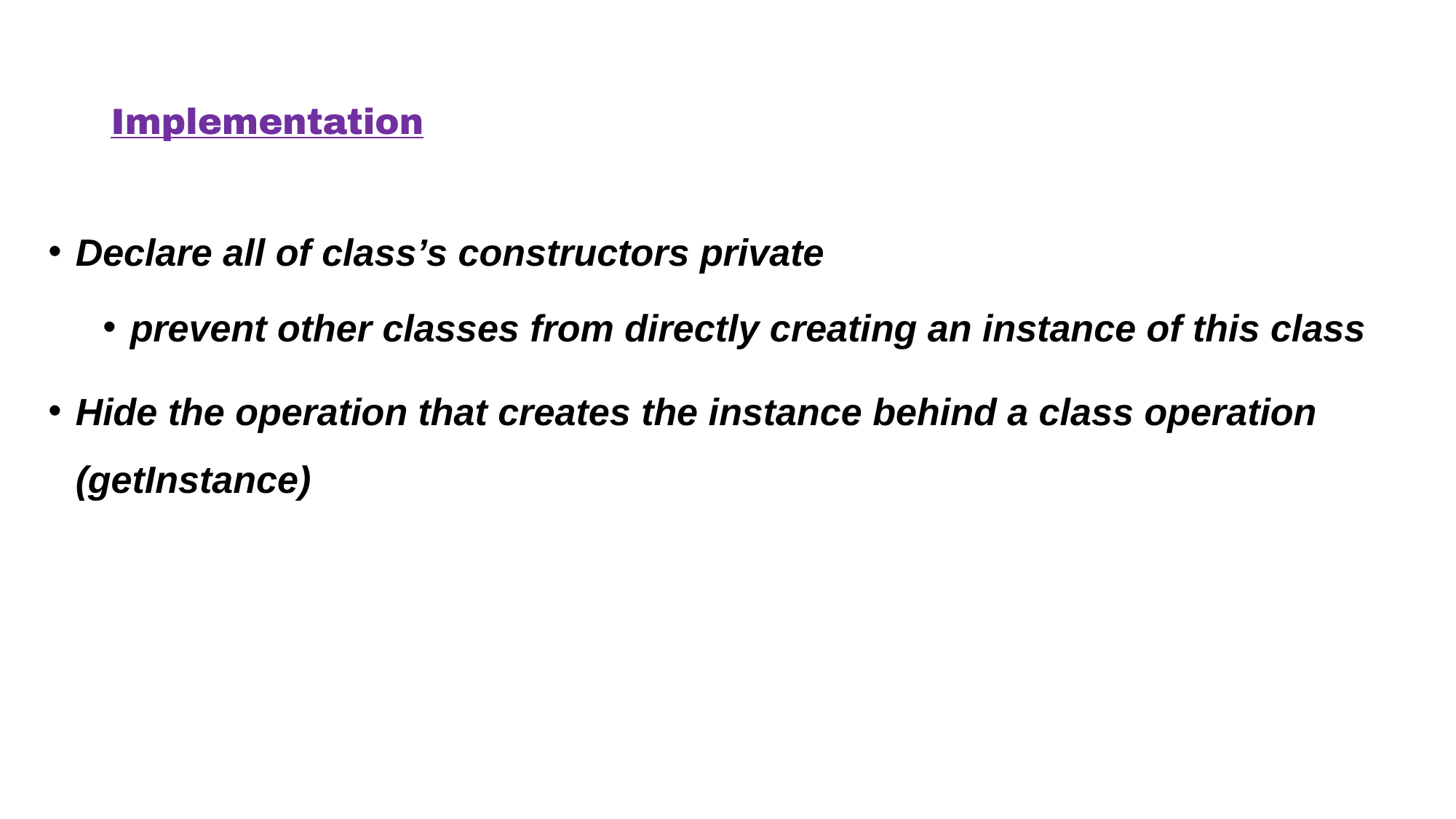

# Implementation
Declare all of class’s constructors private
prevent other classes from directly creating an instance of this class
Hide the operation that creates the instance behind a class operation (getInstance)